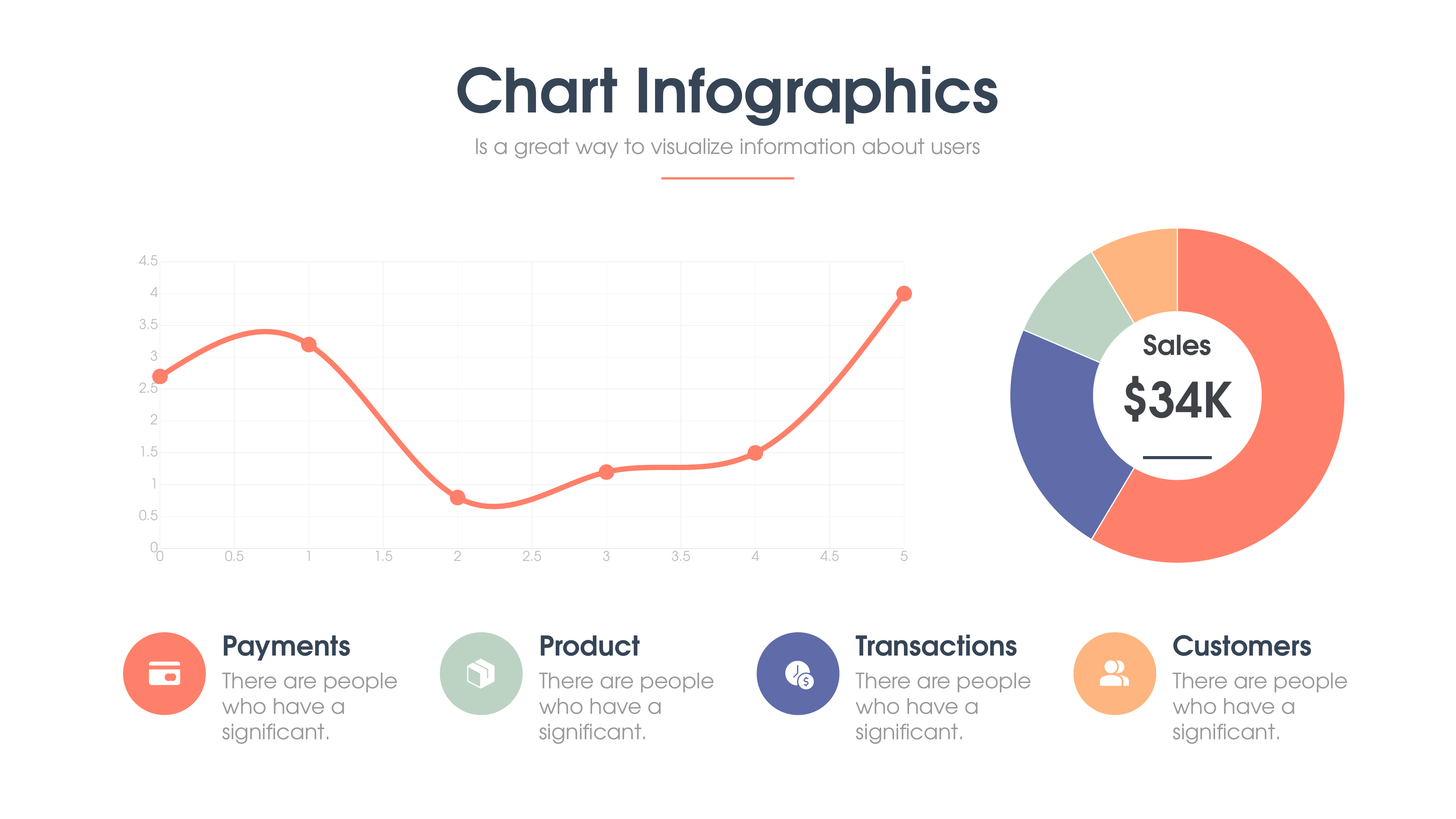

Chart Infographics
Is a great way to visualize information about users

### Chart

| Category | Sales |
|---|---|
| option 1 | 8.2 |
| option 2 | 3.2 |
| option 3 | 1.4 |
| option 4 | 1.2 |
Sales
$34K

### Chart

| Category | Y-Values |
|---|---|
Payments
Product
Transactions
Customers

There are people who have a significant.
There are people who have a significant.
There are people who have a significant.
There are people who have a significant.